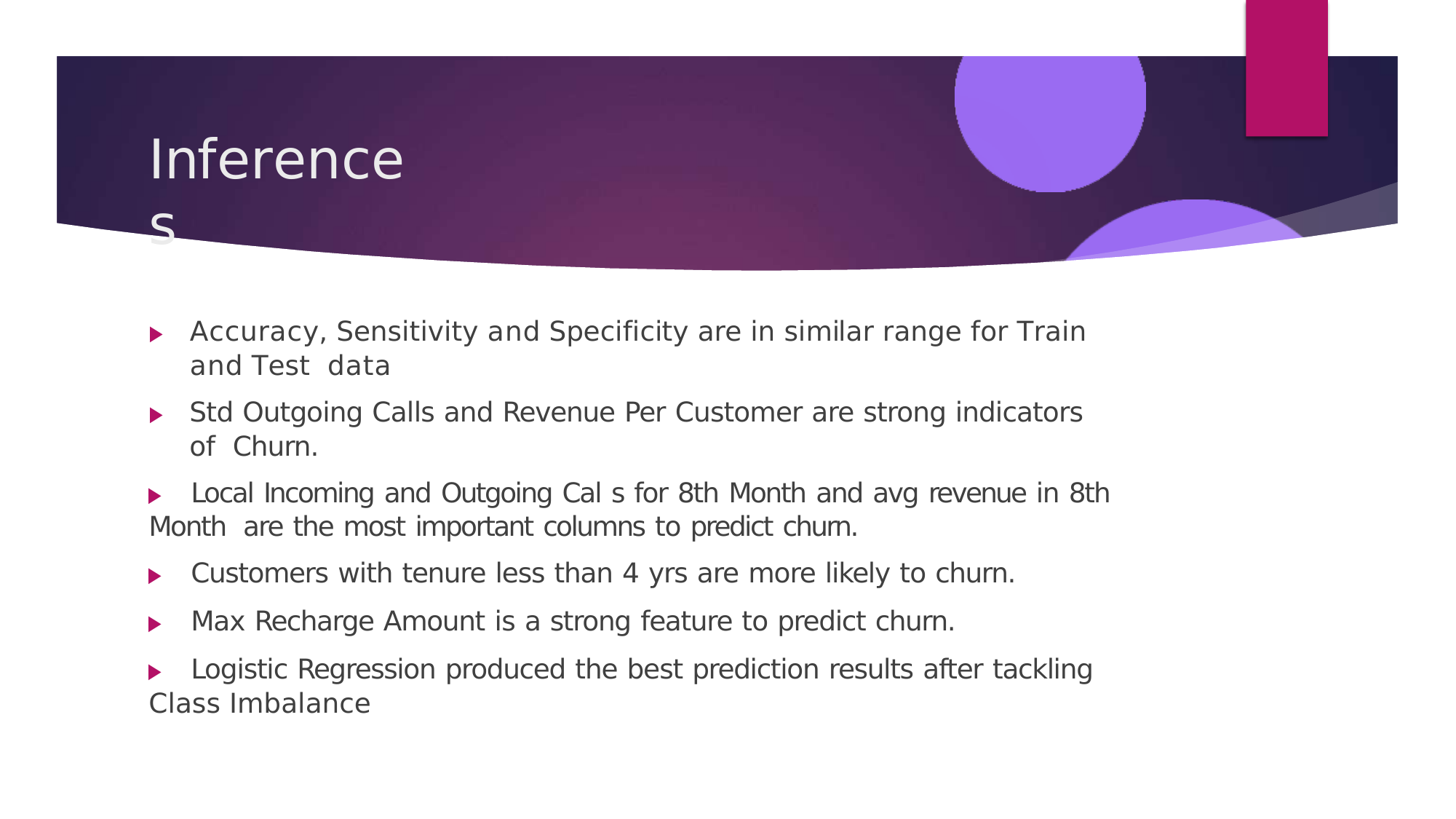

# Inferences
▶	Accuracy, Sensitivity and Specificity are in similar range for Train and Test  data
▶	Std Outgoing Calls and Revenue Per Customer are strong indicators of  Churn.
▶	Local Incoming and Outgoing Cal s for 8th Month and avg revenue in 8th Month  are the most important columns to predict churn.
▶	Customers with tenure less than 4 yrs are more likely to churn.
▶	Max Recharge Amount is a strong feature to predict churn.
▶	Logistic Regression produced the best prediction results after tackling
Class Imbalance